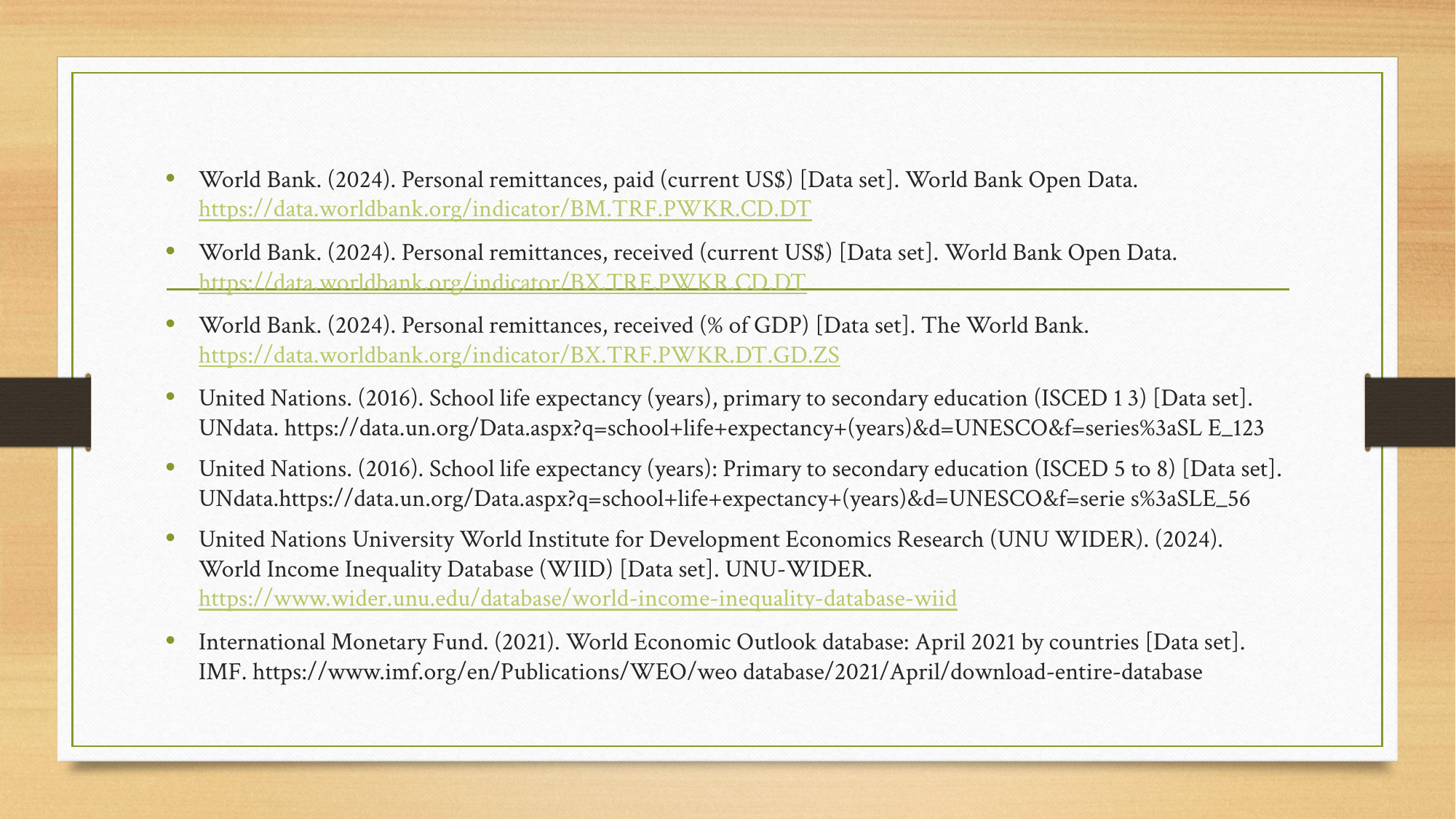

#
World Bank. (2024). Personal remittances, paid (current US$) [Data set]. World Bank Open Data. https://data.worldbank.org/indicator/BM.TRF.PWKR.CD.DT
World Bank. (2024). Personal remittances, received (current US$) [Data set]. World Bank Open Data. https://data.worldbank.org/indicator/BX.TRF.PWKR.CD.DT
World Bank. (2024). Personal remittances, received (% of GDP) [Data set]. The World Bank. https://data.worldbank.org/indicator/BX.TRF.PWKR.DT.GD.ZS
United Nations. (2016). School life expectancy (years), primary to secondary education (ISCED 1 3) [Data set]. UNdata. https://data.un.org/Data.aspx?q=school+life+expectancy+(years)&d=UNESCO&f=series%3aSL E_123
United Nations. (2016). School life expectancy (years): Primary to secondary education (ISCED 5 to 8) [Data set]. UNdata.https://data.un.org/Data.aspx?q=school+life+expectancy+(years)&d=UNESCO&f=serie s%3aSLE_56
United Nations University World Institute for Development Economics Research (UNU WIDER). (2024). World Income Inequality Database (WIID) [Data set]. UNU-WIDER. https://www.wider.unu.edu/database/world-income-inequality-database-wiid
International Monetary Fund. (2021). World Economic Outlook database: April 2021 by countries [Data set]. IMF. https://www.imf.org/en/Publications/WEO/weo database/2021/April/download-entire-database